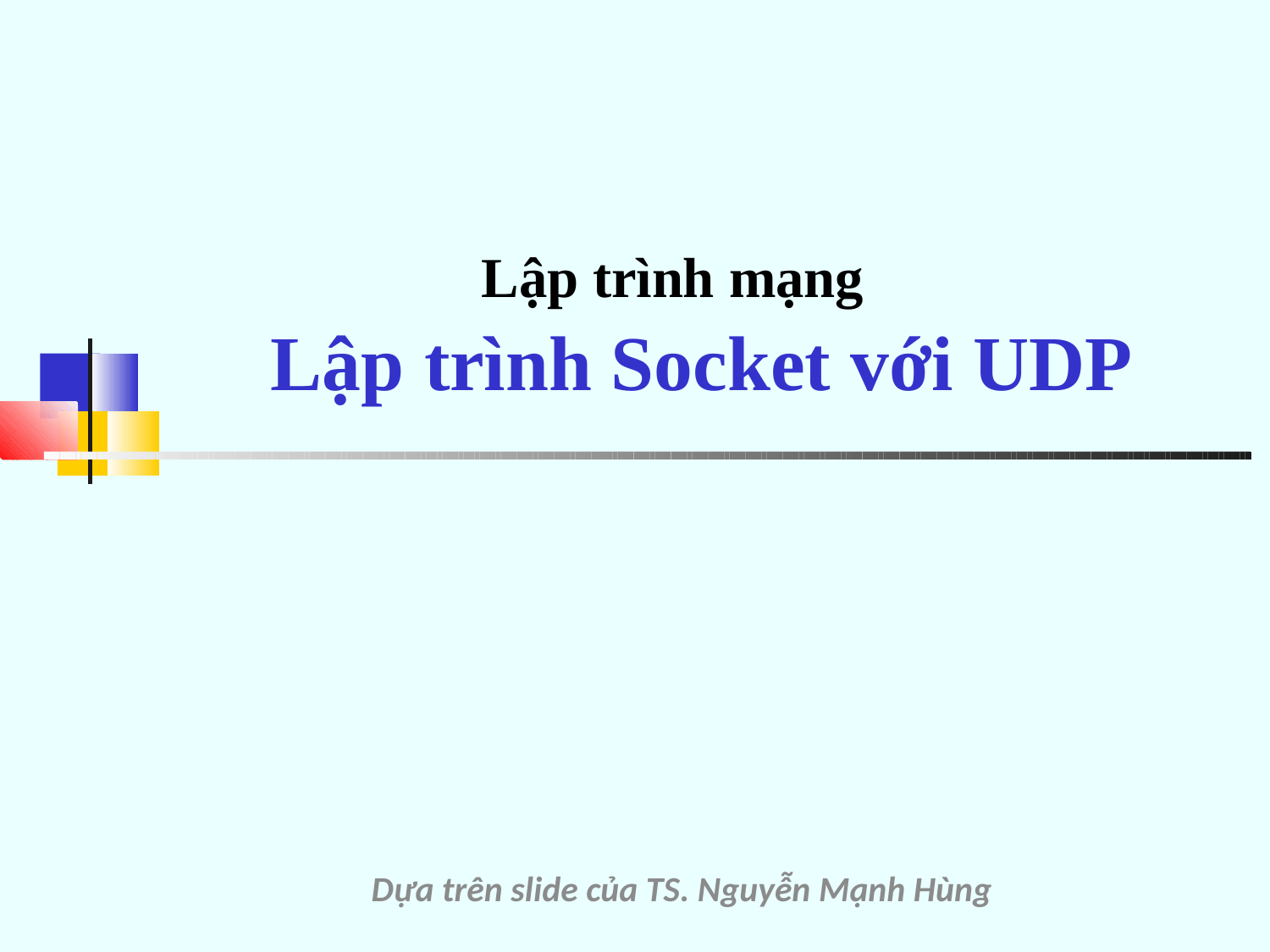

# Lập trình mạng
Lập trình Socket với UDP

Dựa trên slide của TS. Nguyễn Mạnh Hùng